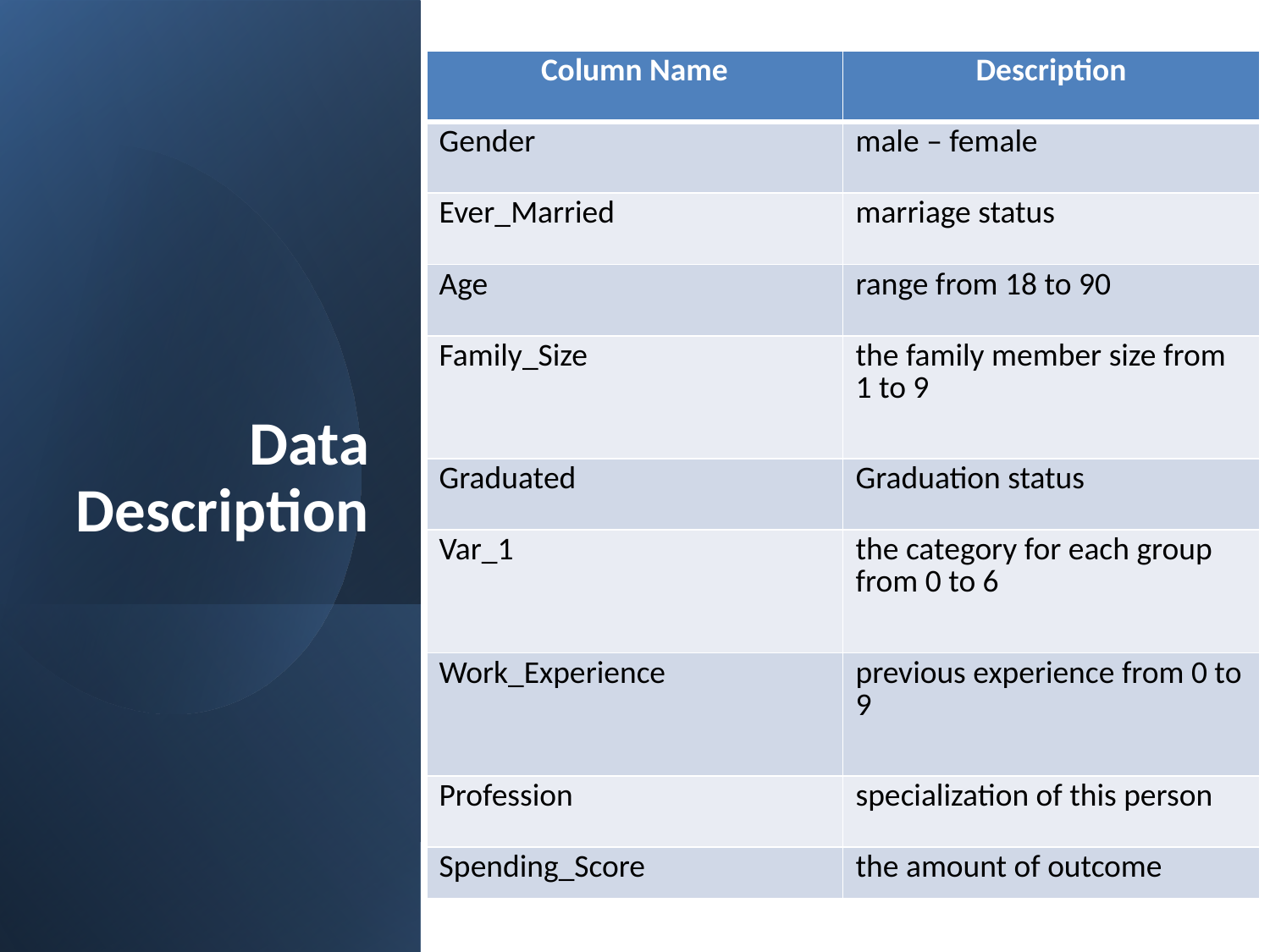

| Column Name | Description |
| --- | --- |
| Gender | male – female |
| Ever\_Married | marriage status |
| Age | range from 18 to 90 |
| Family\_Size | the family member size from 1 to 9 |
| Graduated | Graduation status |
| Var\_1 | the category for each group from 0 to 6 |
| Work\_Experience | previous experience from 0 to 9 |
| Profession | specialization of this person |
| Spending\_Score | the amount of outcome |
# Data Description